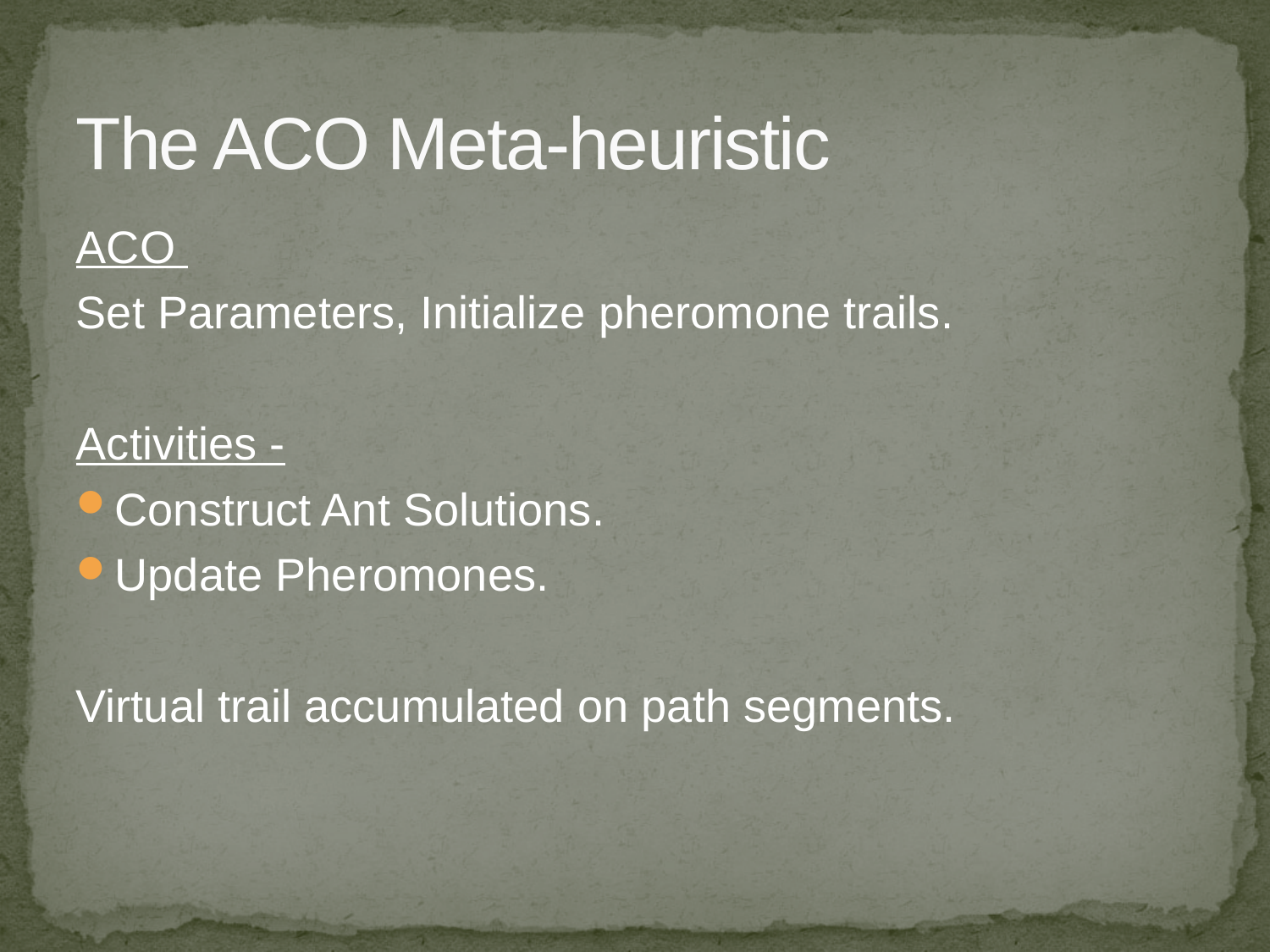

# The ACO Meta-heuristic
ACO
Set Parameters, Initialize pheromone trails.

Activities -
Construct Ant Solutions.
Update Pheromones.

Virtual trail accumulated on path segments.